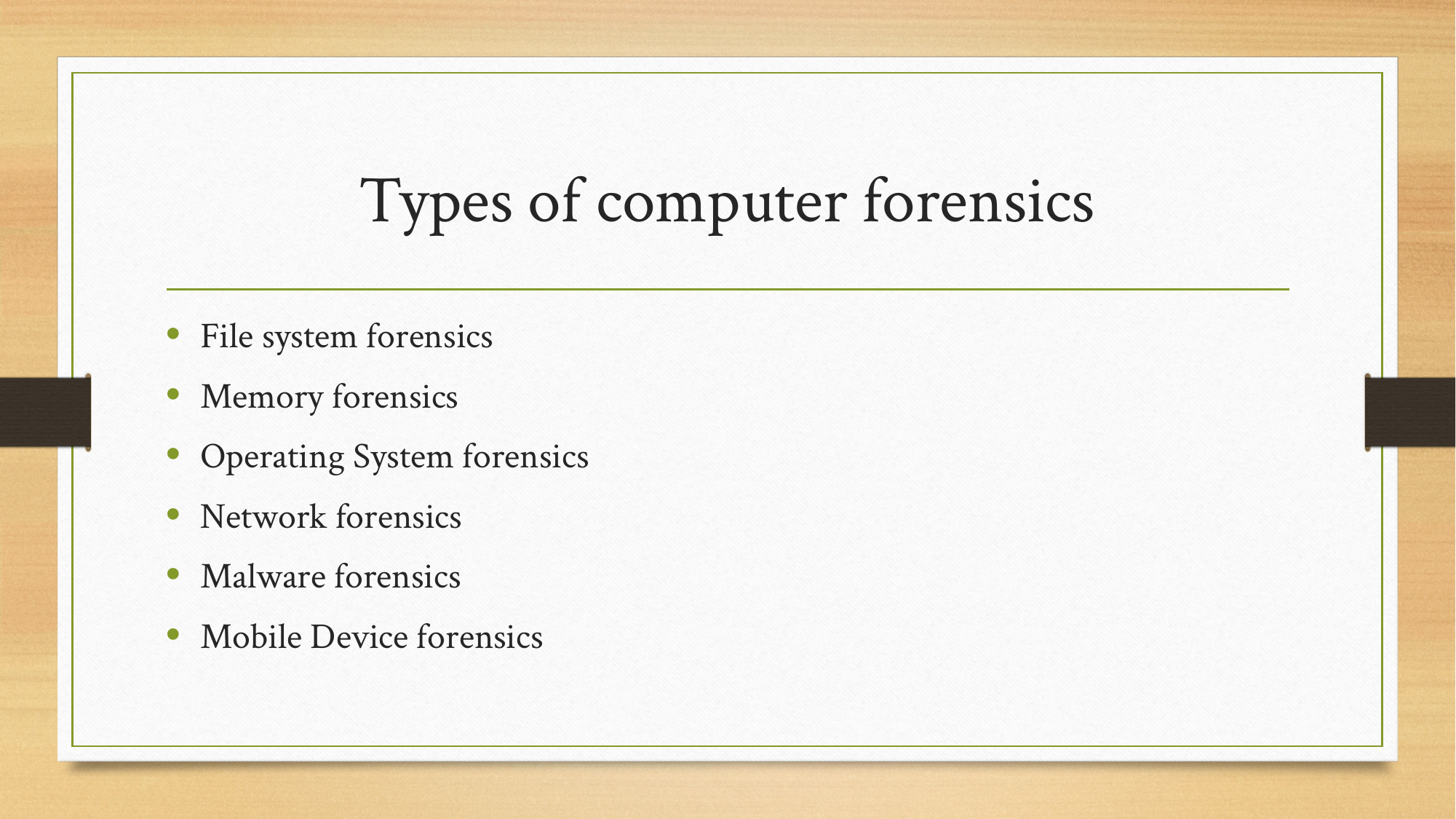

# Types of computer forensics
File system forensics
Memory forensics
Operating System forensics
Network forensics
Malware forensics
Mobile Device forensics